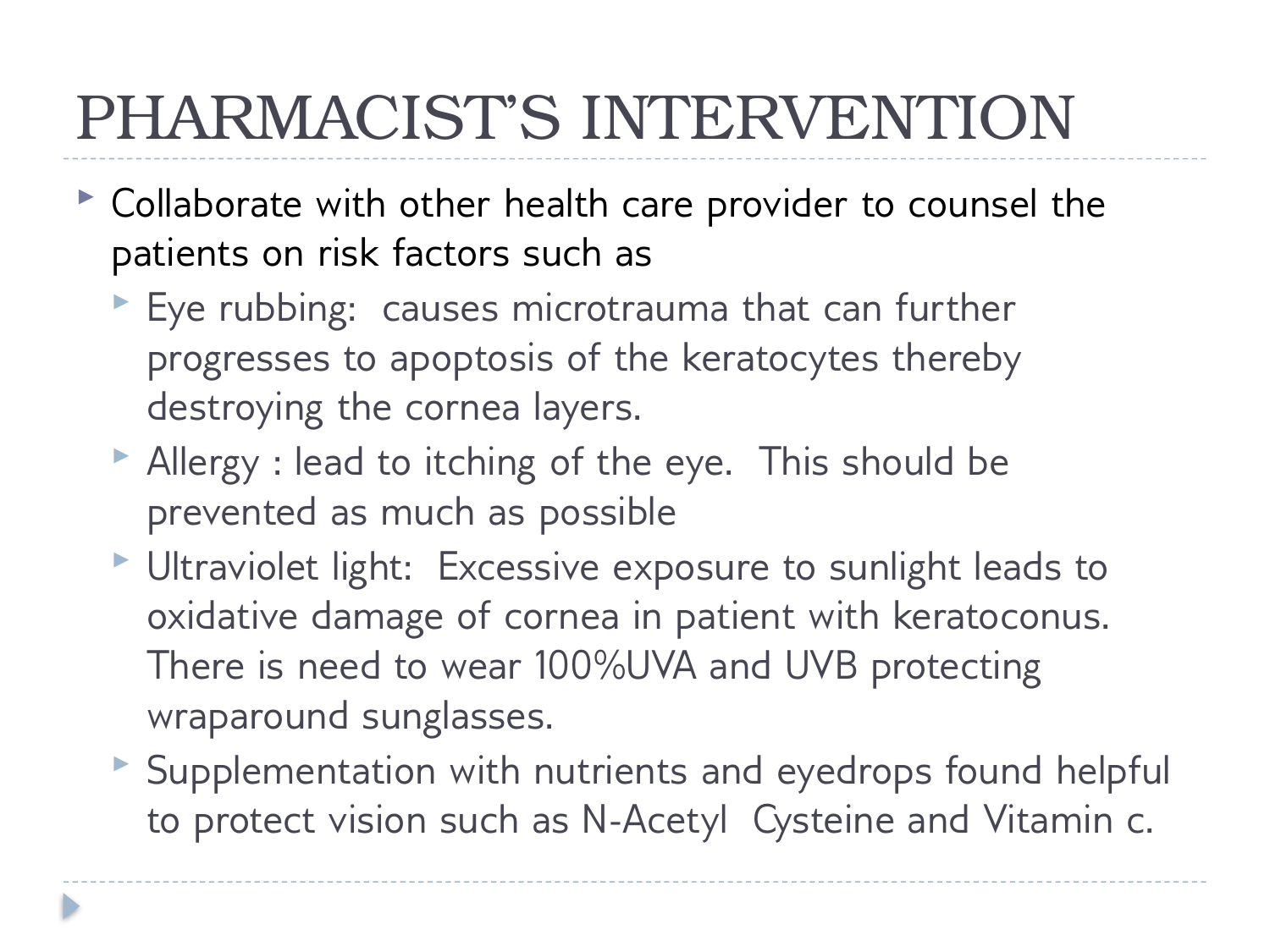

# PHARMACIST’S INTERVENTION
Collaborate with other health care provider to counsel the patients on risk factors such as
Eye rubbing:  causes microtrauma that can further progresses to apoptosis of the keratocytes thereby destroying the cornea layers.
Allergy : lead to itching of the eye.  This should be prevented as much as possible
Ultraviolet light:  Excessive exposure to sunlight leads to oxidative damage of cornea in patient with keratoconus.  There is need to wear 100%UVA and UVB protecting wraparound sunglasses.
Supplementation with nutrients and eyedrops found helpful to protect vision such as N-Acetyl  Cysteine and Vitamin c.